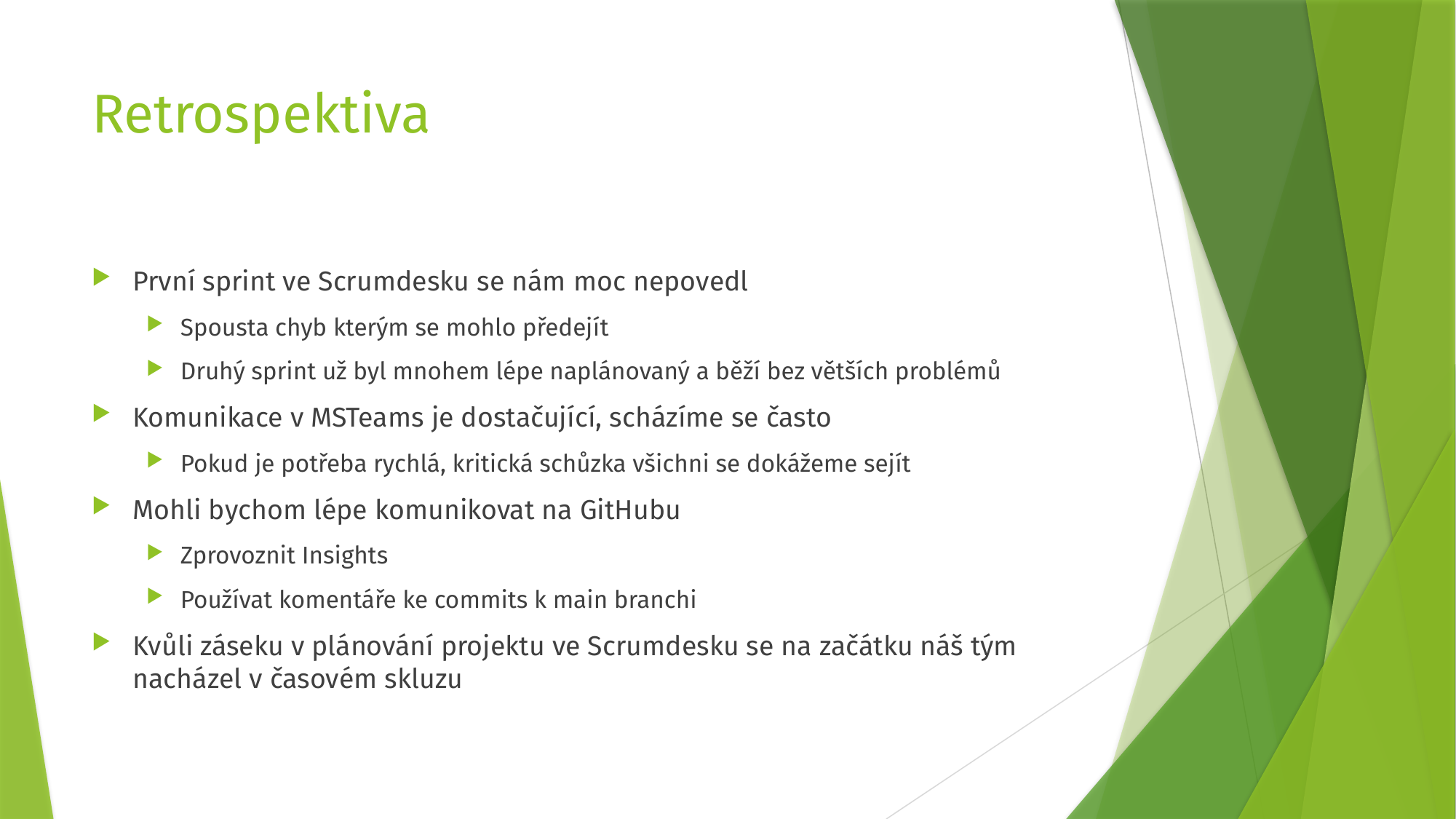

# Retrospektiva
První sprint ve Scrumdesku se nám moc nepovedl
Spousta chyb kterým se mohlo předejít
Druhý sprint už byl mnohem lépe naplánovaný a běží bez větších problémů
Komunikace v MSTeams je dostačující, scházíme se často
Pokud je potřeba rychlá, kritická schůzka všichni se dokážeme sejít
Mohli bychom lépe komunikovat na GitHubu
Zprovoznit Insights
Používat komentáře ke commits k main branchi
Kvůli záseku v plánování projektu ve Scrumdesku se na začátku náš tým nacházel v časovém skluzu